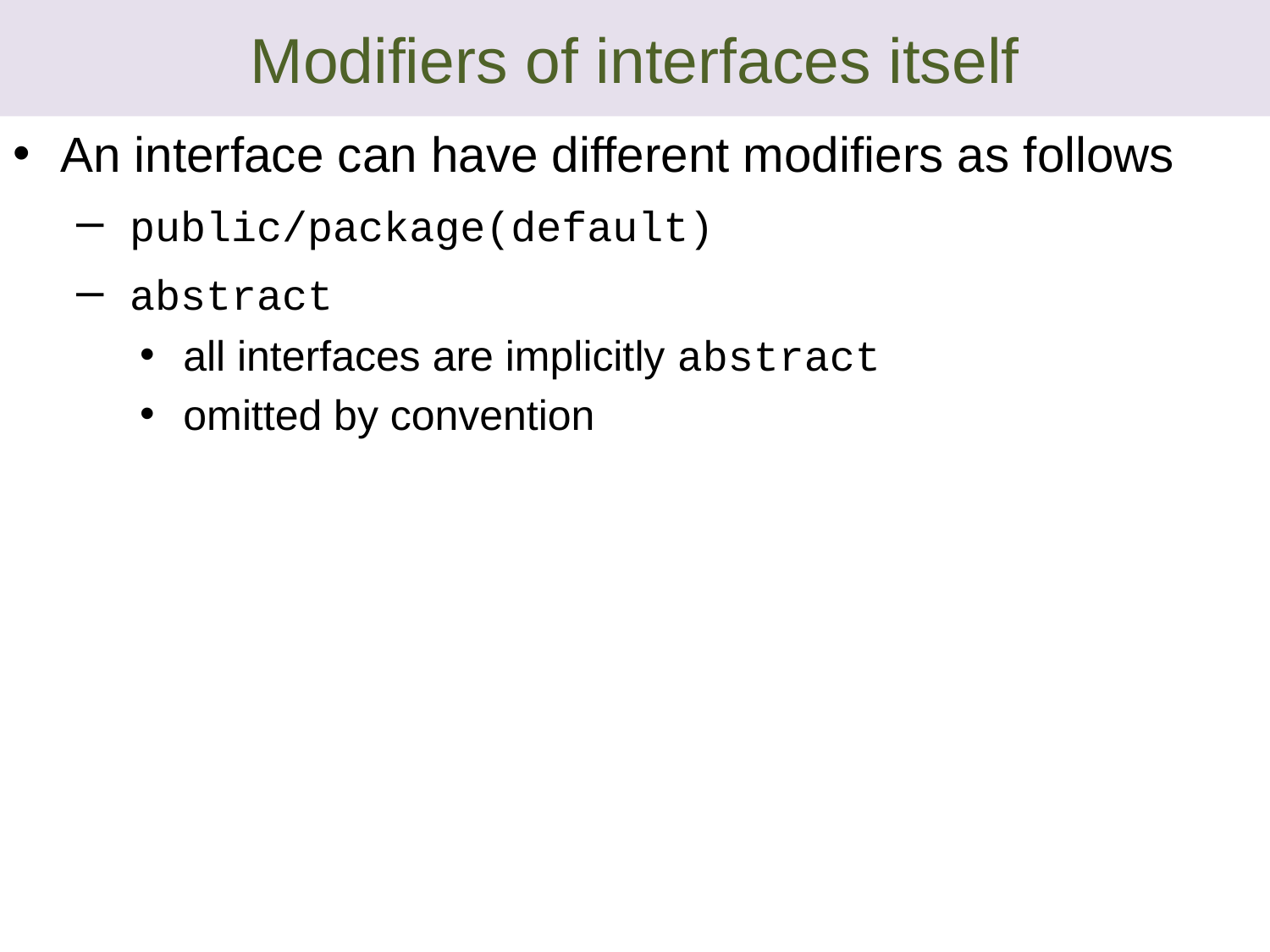

# Modifiers of interfaces itself
An interface can have different modifiers as follows
 public/package(default)
 abstract
 all interfaces are implicitly abstract
 omitted by convention